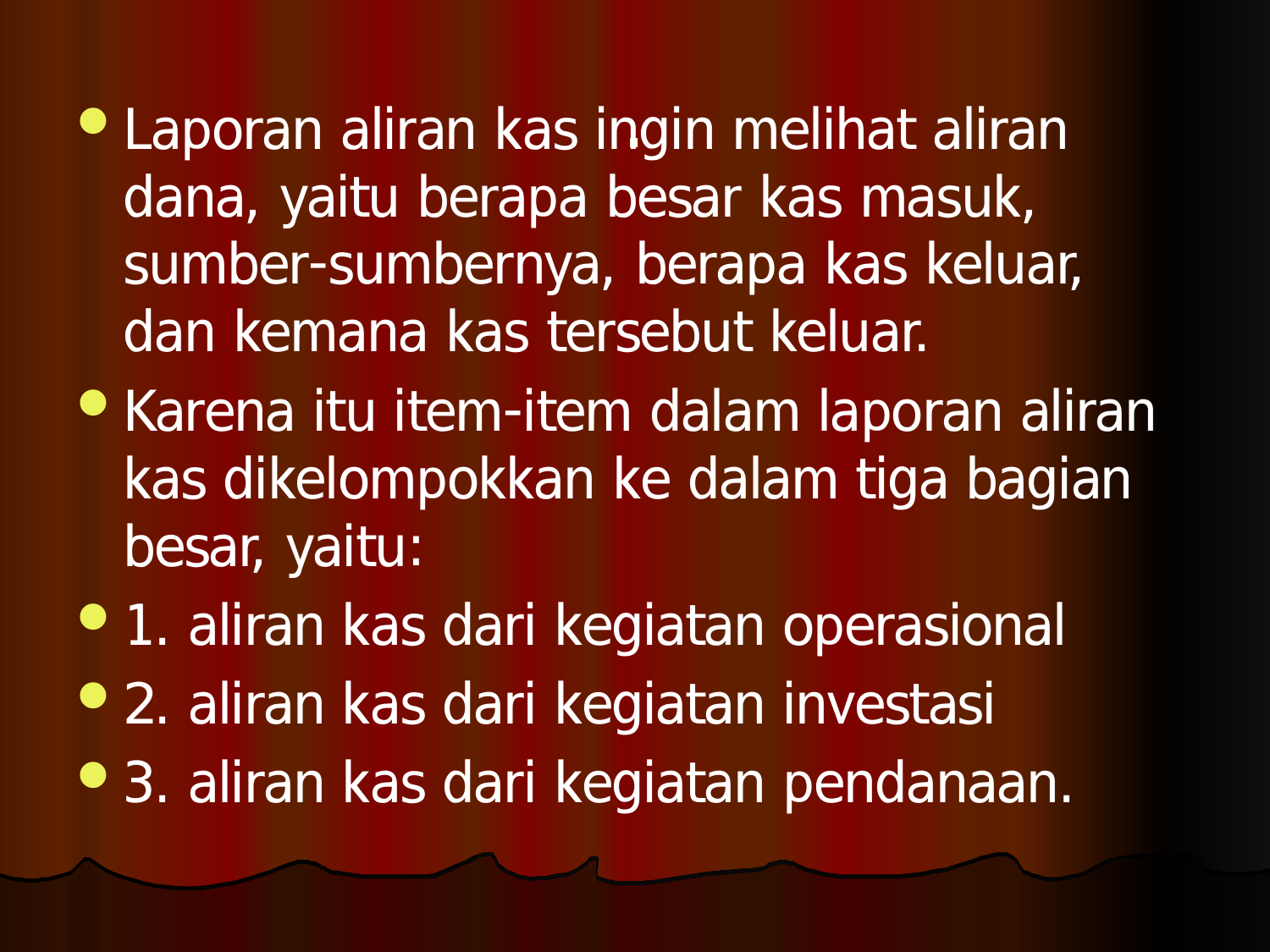

# .
Laporan aliran kas ingin melihat aliran dana, yaitu berapa besar kas masuk, sumber-sumbernya, berapa kas keluar, dan kemana kas tersebut keluar.
Karena itu item-item dalam laporan aliran kas dikelompokkan ke dalam tiga bagian besar, yaitu:
1. aliran kas dari kegiatan operasional
2. aliran kas dari kegiatan investasi
3. aliran kas dari kegiatan pendanaan.